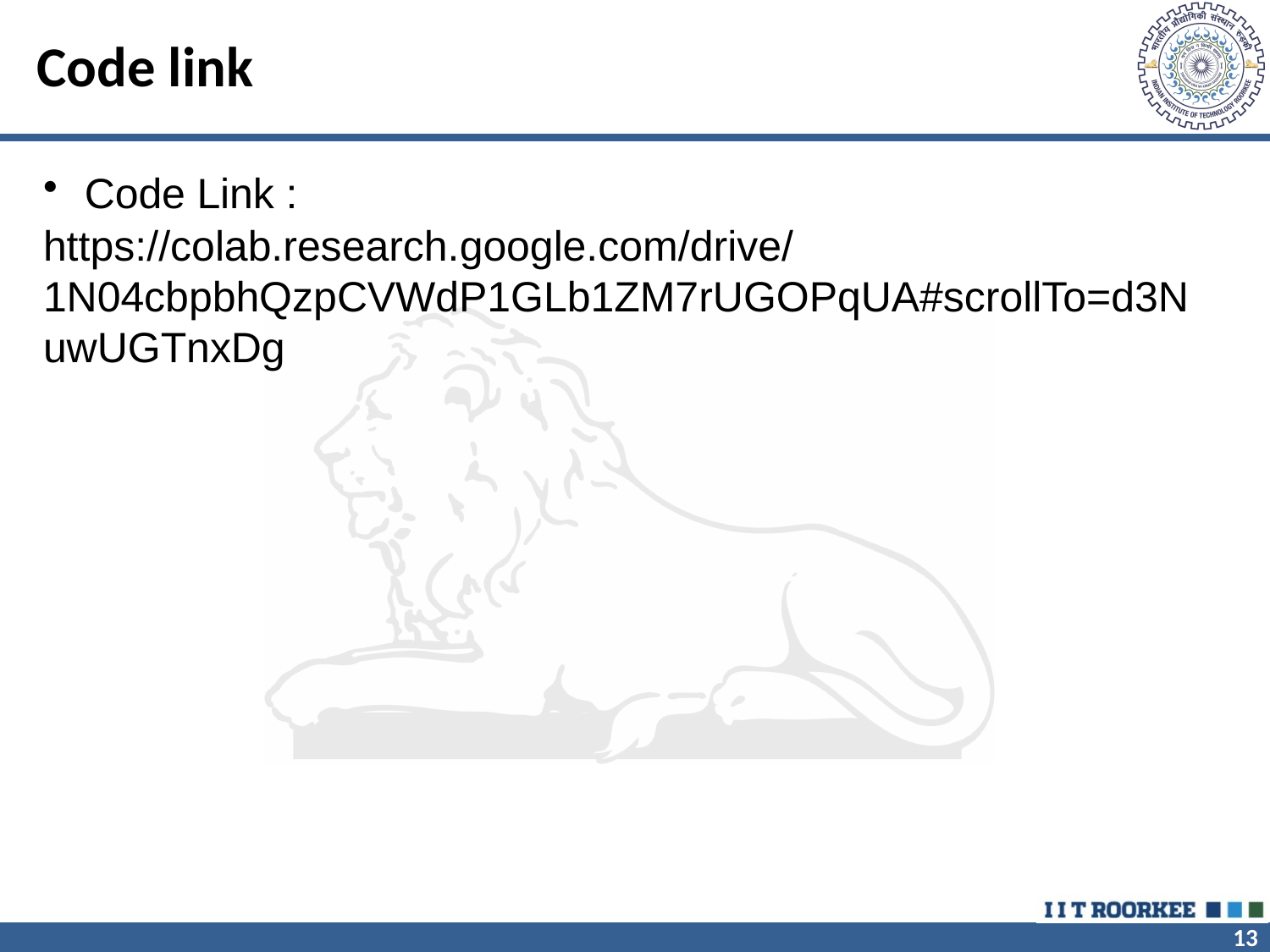

# Code link
Code Link :
https://colab.research.google.com/drive/1N04cbpbhQzpCVWdP1GLb1ZM7rUGOPqUA#scrollTo=d3NuwUGTnxDg
13